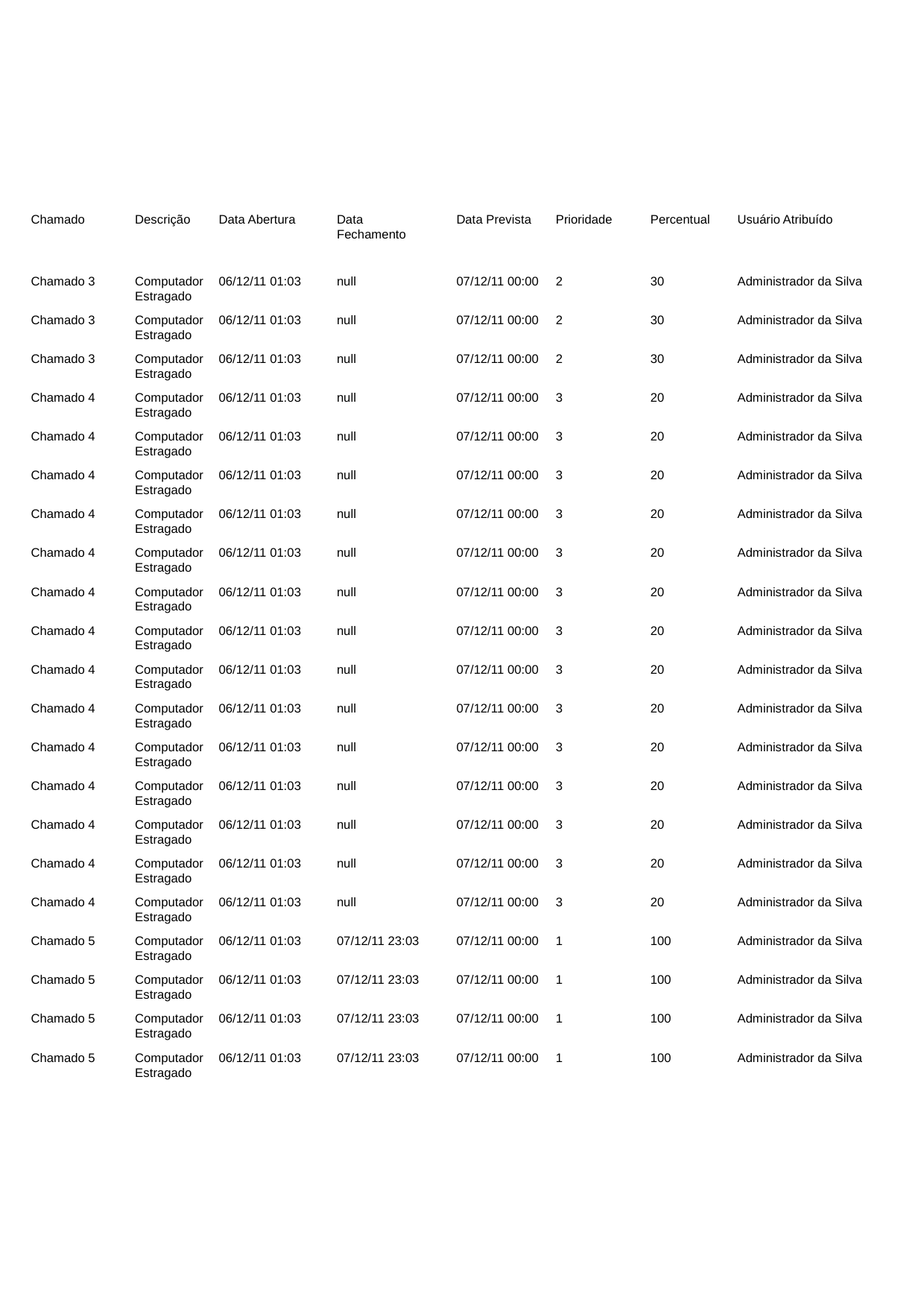

Chamado
Descrição
Data Abertura
Data Fechamento
Data Prevista
Prioridade
Percentual
Usuário Atribuído
Chamado 3
Computador Estragado
06/12/11 01:03
null
07/12/11 00:00
2
30
Administrador da Silva
Chamado 3
Computador Estragado
06/12/11 01:03
null
07/12/11 00:00
2
30
Administrador da Silva
Chamado 3
Computador Estragado
06/12/11 01:03
null
07/12/11 00:00
2
30
Administrador da Silva
Chamado 4
Computador Estragado
06/12/11 01:03
null
07/12/11 00:00
3
20
Administrador da Silva
Chamado 4
Computador Estragado
06/12/11 01:03
null
07/12/11 00:00
3
20
Administrador da Silva
Chamado 4
Computador Estragado
06/12/11 01:03
null
07/12/11 00:00
3
20
Administrador da Silva
Chamado 4
Computador Estragado
06/12/11 01:03
null
07/12/11 00:00
3
20
Administrador da Silva
Chamado 4
Computador Estragado
06/12/11 01:03
null
07/12/11 00:00
3
20
Administrador da Silva
Chamado 4
Computador Estragado
06/12/11 01:03
null
07/12/11 00:00
3
20
Administrador da Silva
Chamado 4
Computador Estragado
06/12/11 01:03
null
07/12/11 00:00
3
20
Administrador da Silva
Chamado 4
Computador Estragado
06/12/11 01:03
null
07/12/11 00:00
3
20
Administrador da Silva
Chamado 4
Computador Estragado
06/12/11 01:03
null
07/12/11 00:00
3
20
Administrador da Silva
Chamado 4
Computador Estragado
06/12/11 01:03
null
07/12/11 00:00
3
20
Administrador da Silva
Chamado 4
Computador Estragado
06/12/11 01:03
null
07/12/11 00:00
3
20
Administrador da Silva
Chamado 4
Computador Estragado
06/12/11 01:03
null
07/12/11 00:00
3
20
Administrador da Silva
Chamado 4
Computador Estragado
06/12/11 01:03
null
07/12/11 00:00
3
20
Administrador da Silva
Chamado 4
Computador Estragado
06/12/11 01:03
null
07/12/11 00:00
3
20
Administrador da Silva
Chamado 5
Computador Estragado
06/12/11 01:03
07/12/11 23:03
07/12/11 00:00
1
100
Administrador da Silva
Chamado 5
Computador Estragado
06/12/11 01:03
07/12/11 23:03
07/12/11 00:00
1
100
Administrador da Silva
Chamado 5
Computador Estragado
06/12/11 01:03
07/12/11 23:03
07/12/11 00:00
1
100
Administrador da Silva
Chamado 5
Computador Estragado
06/12/11 01:03
07/12/11 23:03
07/12/11 00:00
1
100
Administrador da Silva